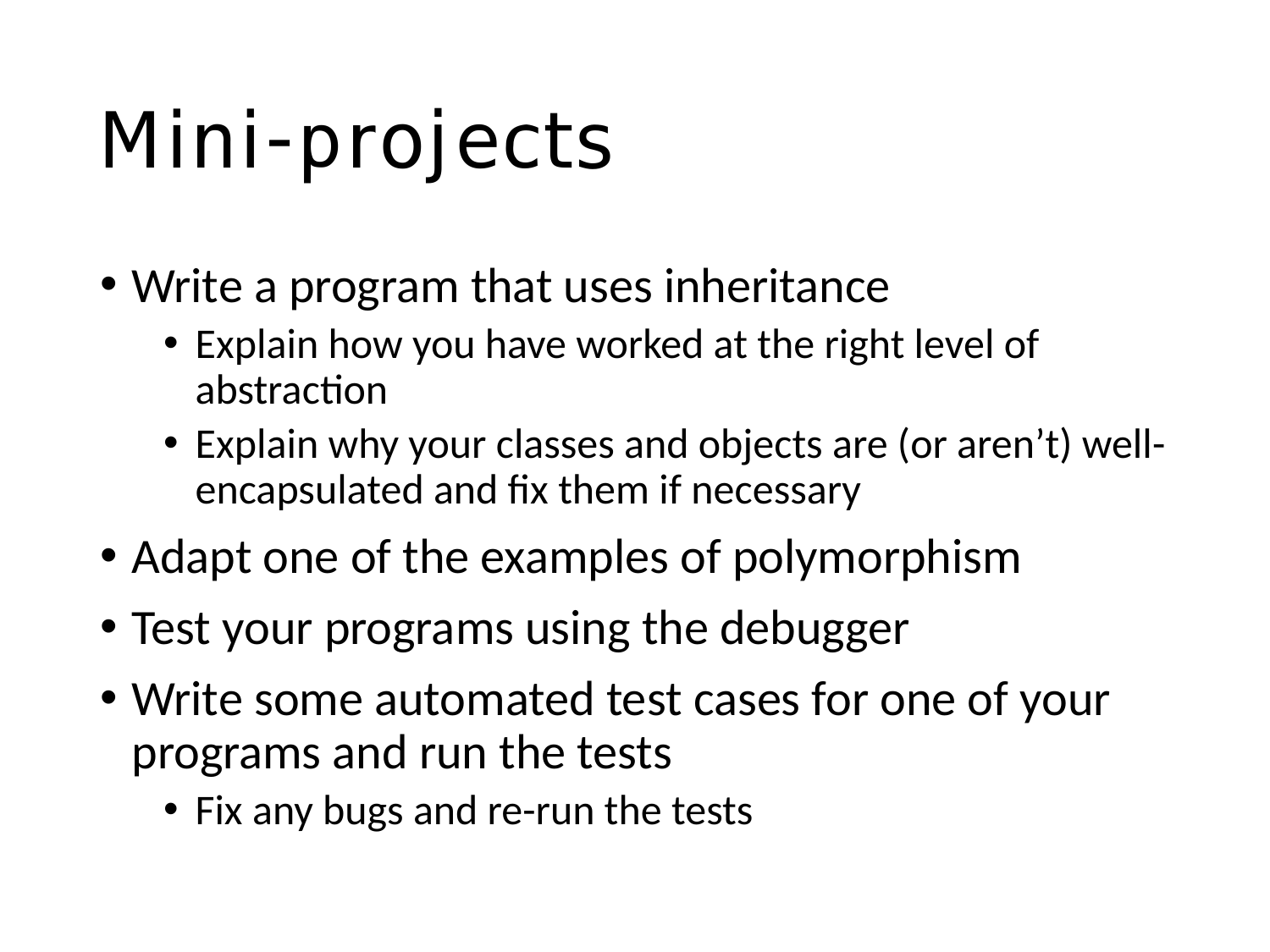

# Mini-projects
Write a program that uses inheritance
Explain how you have worked at the right level of abstraction
Explain why your classes and objects are (or aren’t) well-encapsulated and fix them if necessary
Adapt one of the examples of polymorphism
Test your programs using the debugger
Write some automated test cases for one of your programs and run the tests
Fix any bugs and re-run the tests